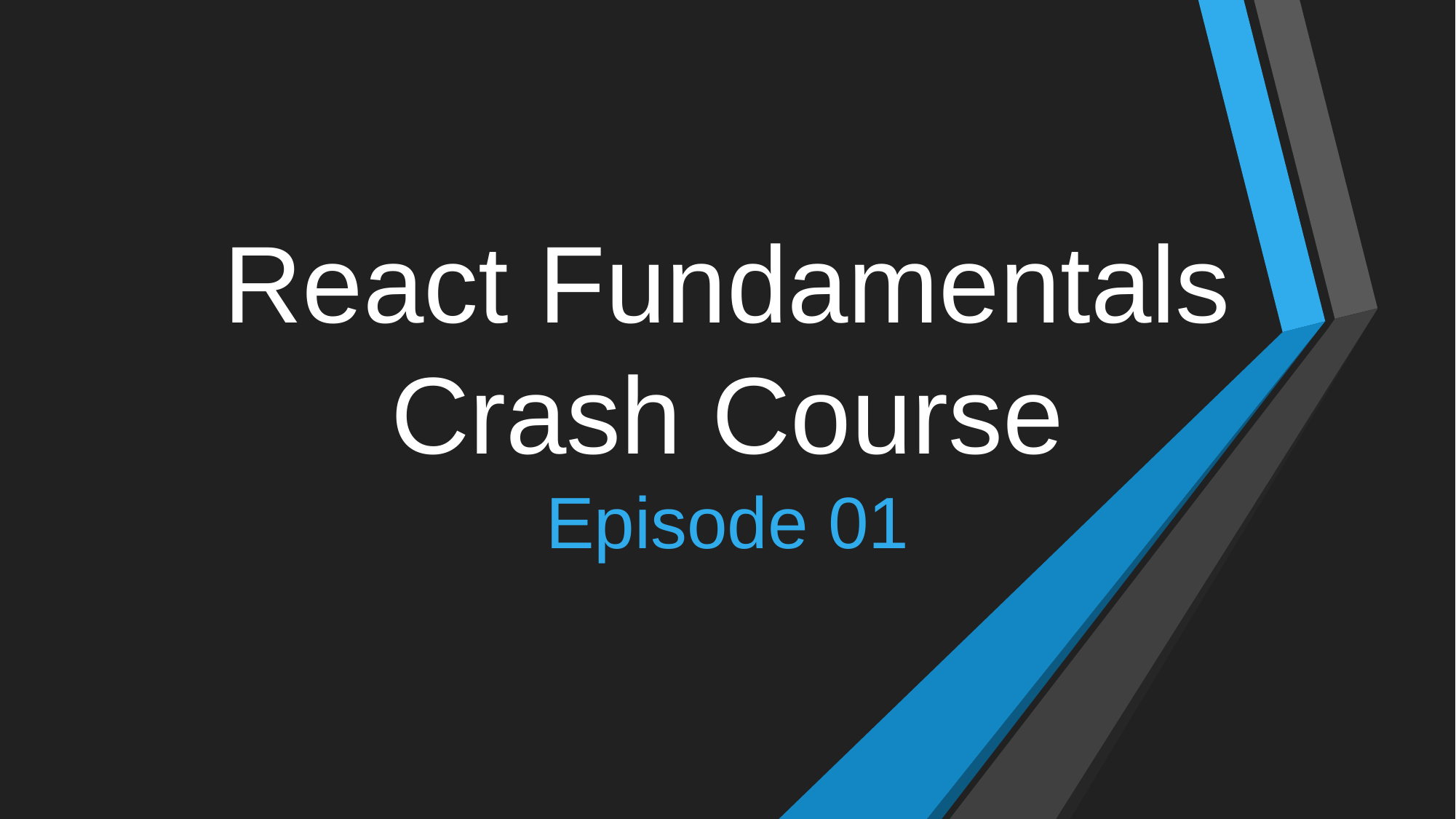

# React Fundamentals Crash Course Episode 01